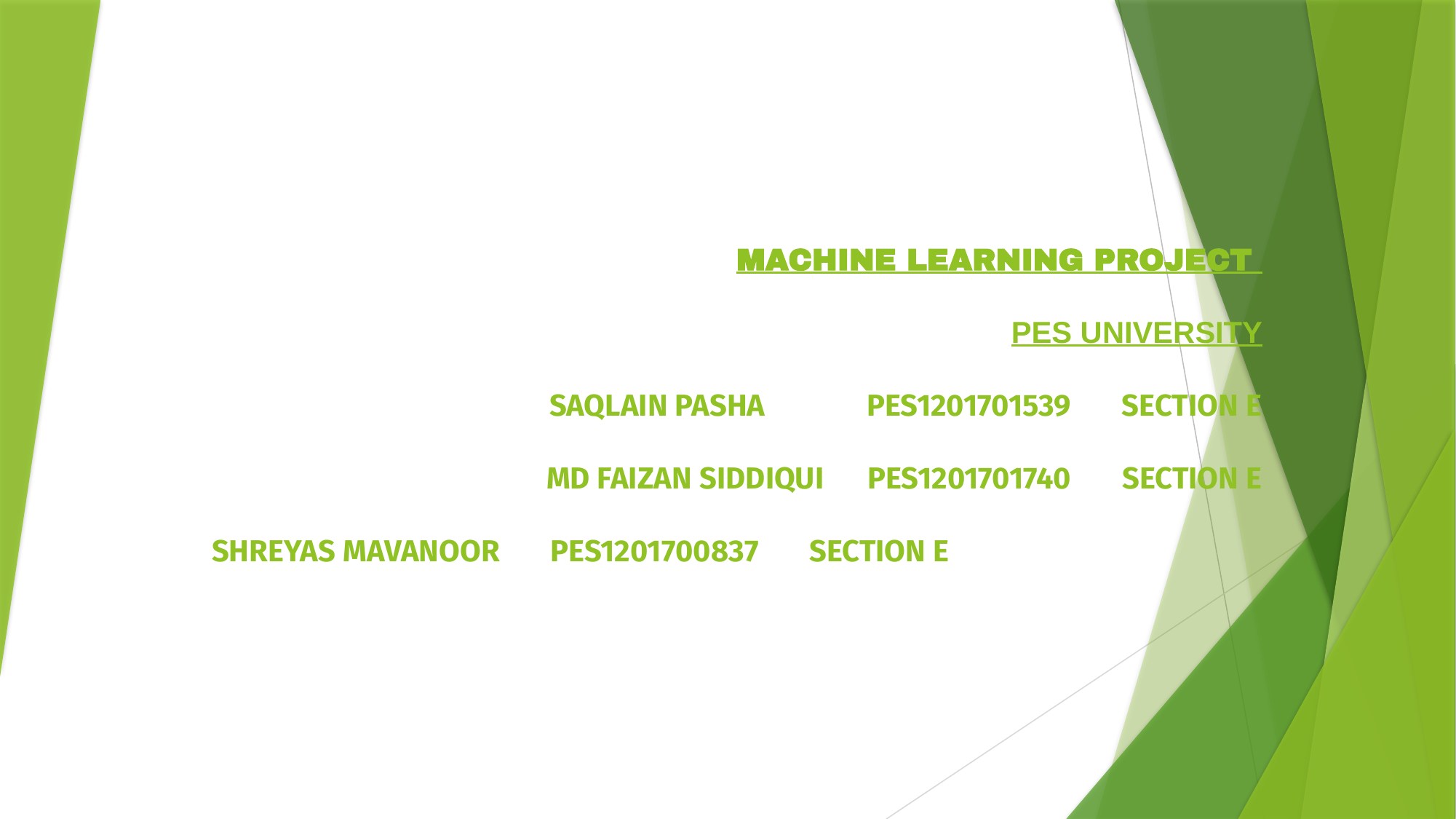

# MACHINE LEARNING PROJECT PES UNIVERSITY SAQLAIN PASHA              PES1201701539       SECTION E MD FAIZAN SIDDIQUI      PES1201701740       SECTION E SHREYAS MAVANOOR       PES1201700837       SECTION E